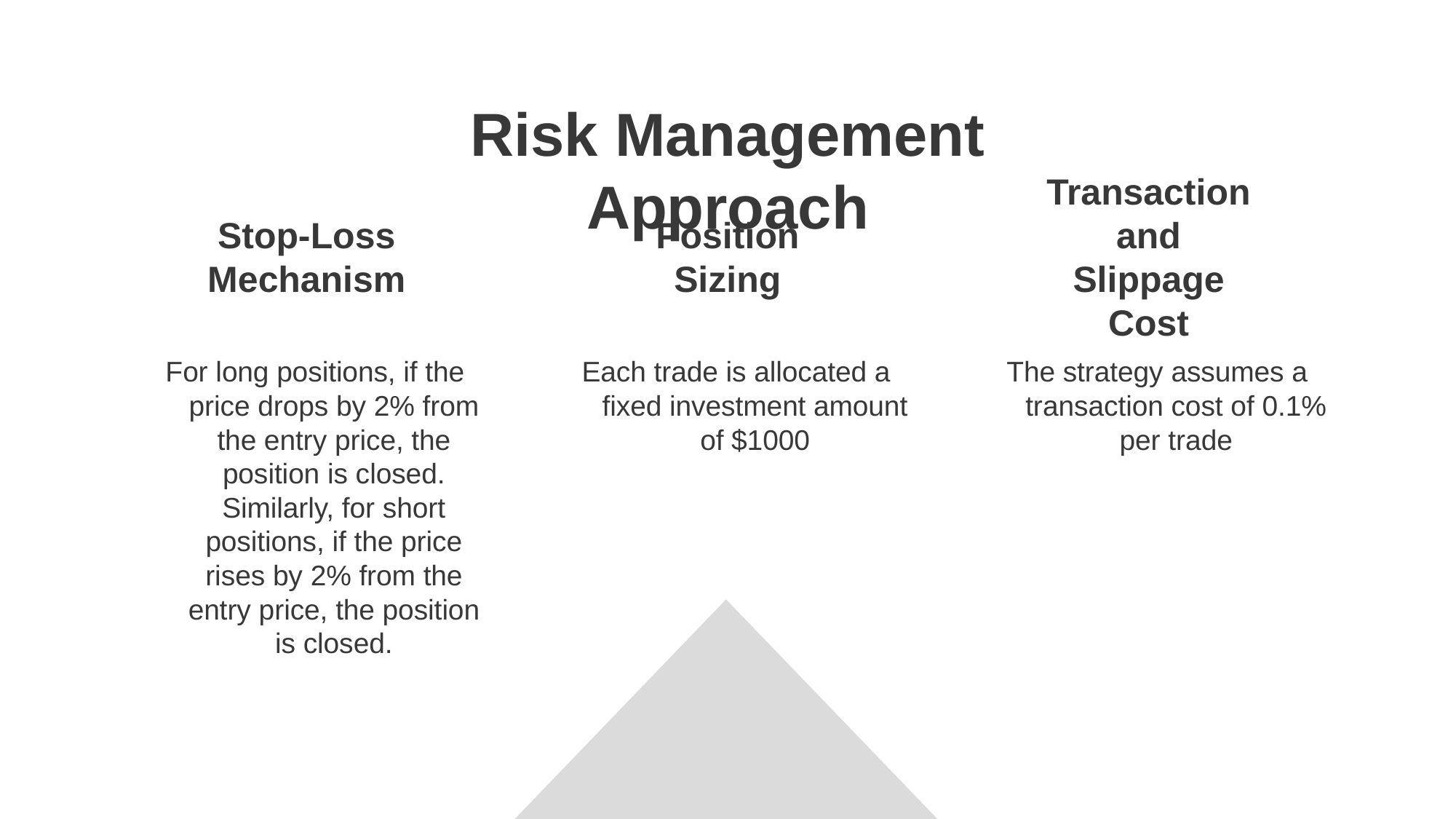

Risk Management Approach
# Stop-Loss Mechanism
Position Sizing
Transaction and Slippage Cost
For long positions, if the price drops by 2% from the entry price, the position is closed. Similarly, for short positions, if the price rises by 2% from the entry price, the position is closed.
Each trade is allocated a fixed investment amount of $1000
The strategy assumes a transaction cost of 0.1% per trade